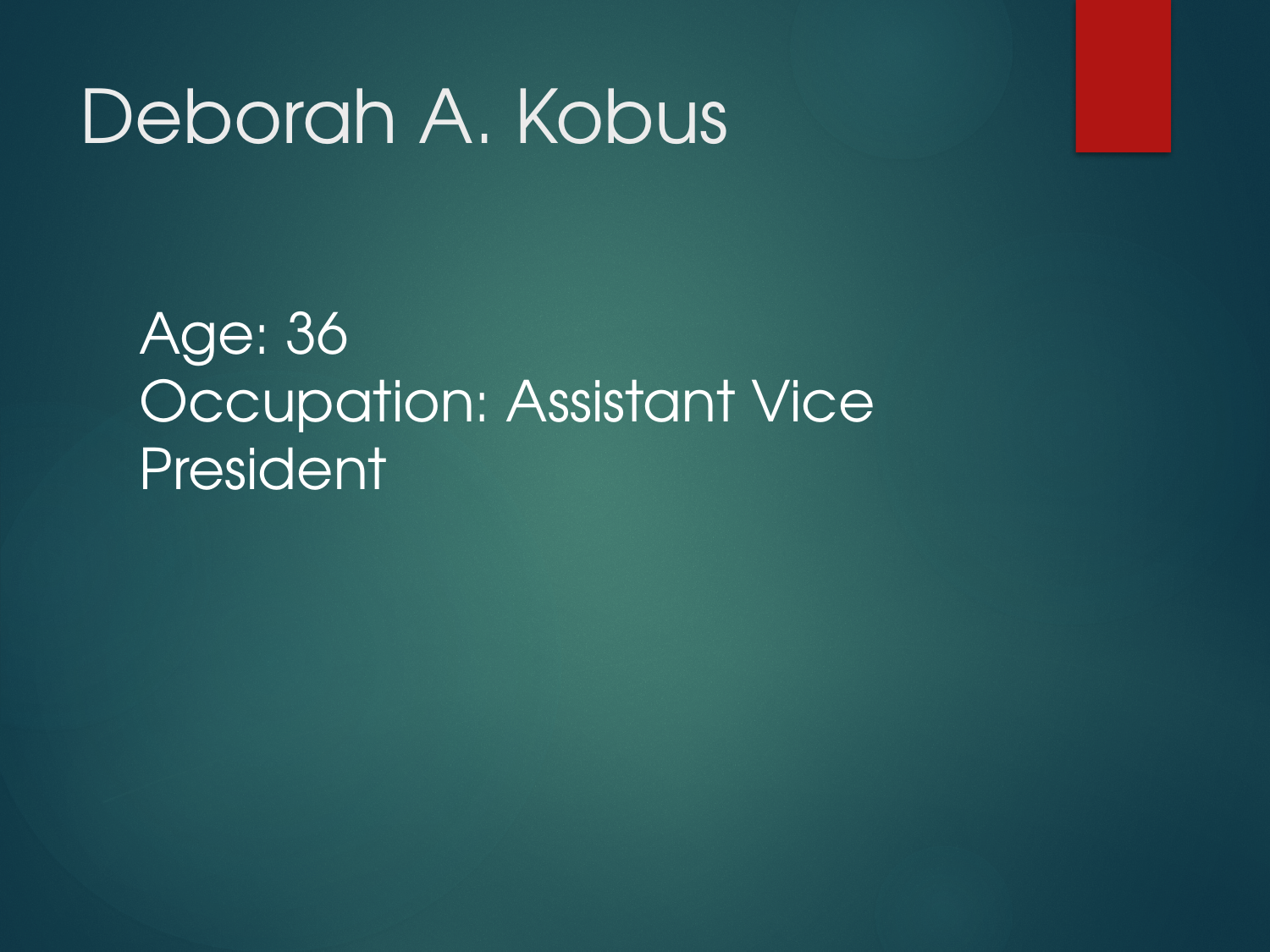

# Deborah A. Kobus

Age: 36
Occupation: Assistant Vice President